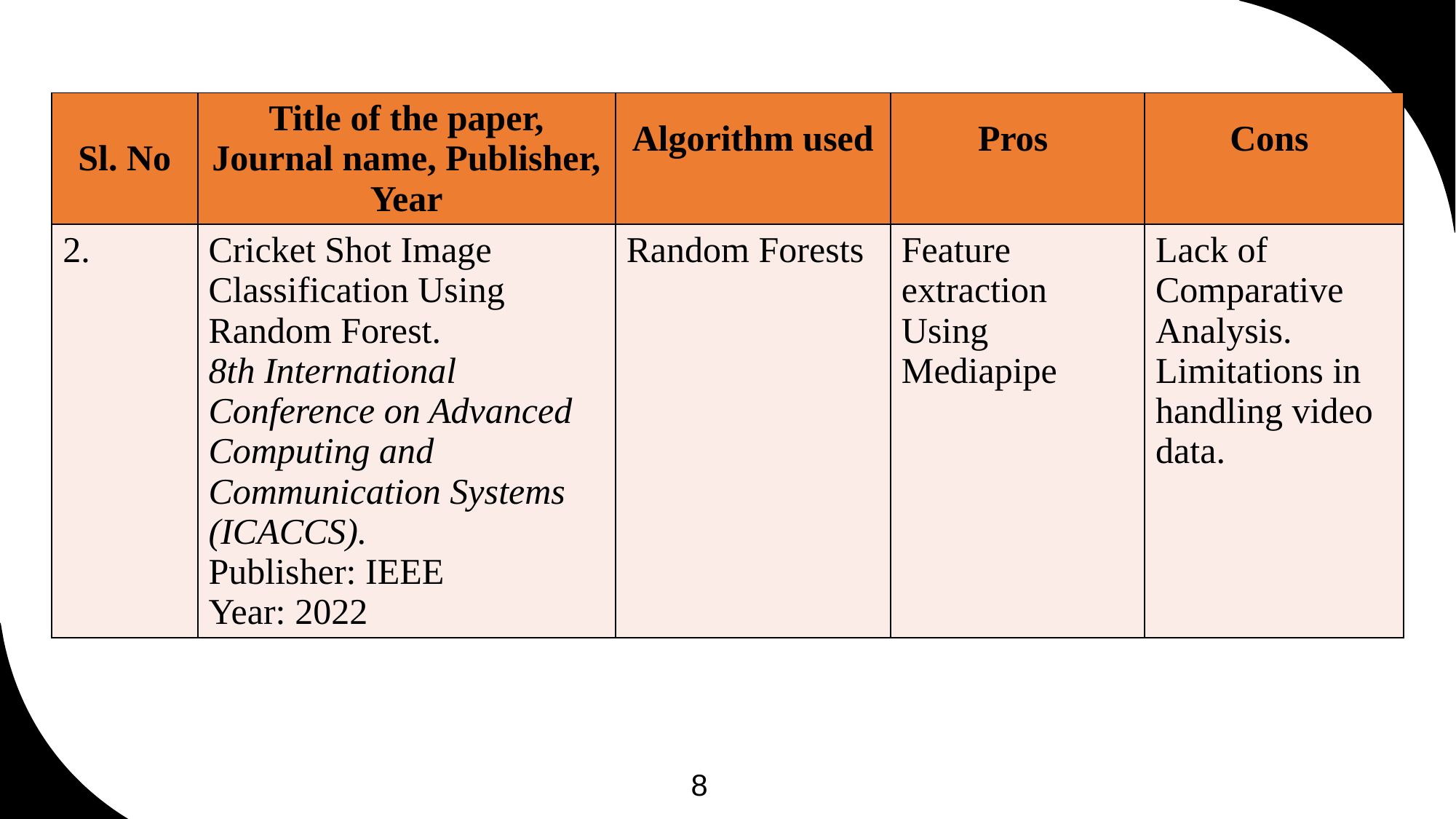

| Sl. No | Title of the paper, Journal name, Publisher, Year | Algorithm used | Pros | Cons |
| --- | --- | --- | --- | --- |
| 2. | Cricket Shot Image Classification Using Random Forest. 8th International Conference on Advanced Computing and Communication Systems (ICACCS). Publisher: IEEE Year: 2022 | Random Forests | Feature extraction Using Mediapipe | Lack of Comparative Analysis. Limitations in handling video data. |
8